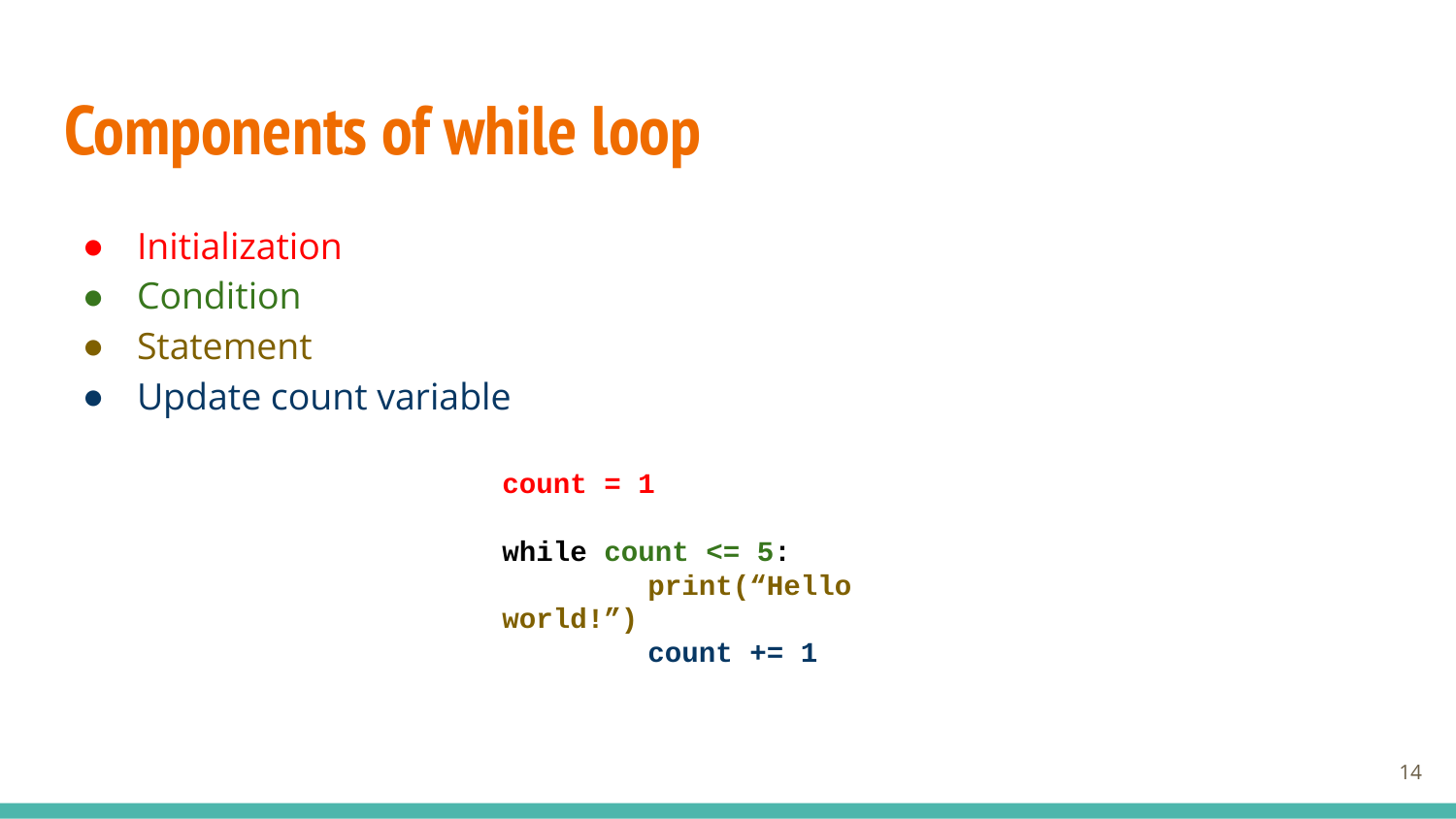

# Components of while loop
Initialization
Condition
Statement
Update count variable
count = 1

while count <= 5:
	print(“Hello world!”)
	count += 1
14